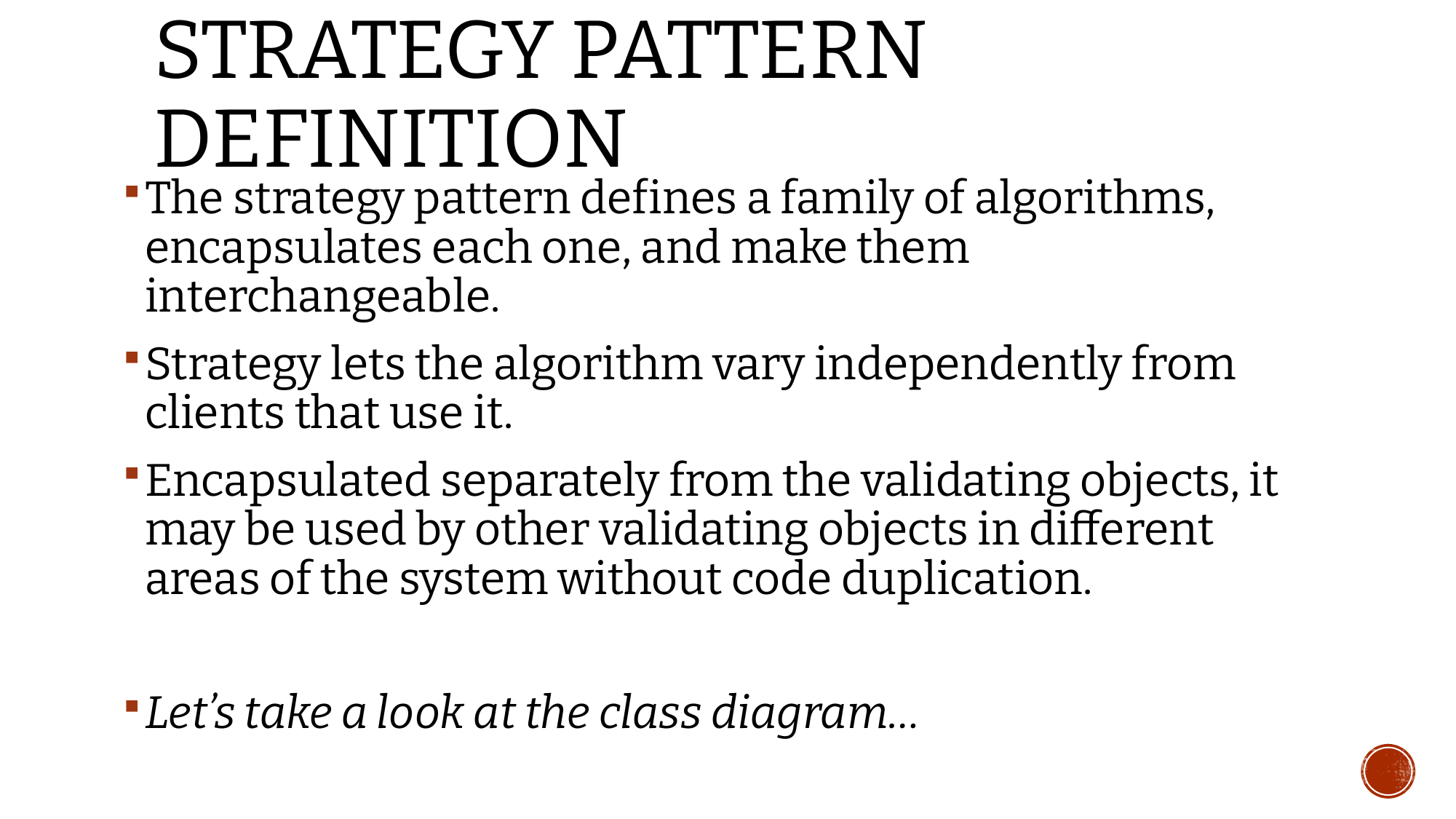

# Strategy pattern definition
The strategy pattern defines a family of algorithms, encapsulates each one, and make them interchangeable.
Strategy lets the algorithm vary independently from clients that use it.
Encapsulated separately from the validating objects, it  may be used by other validating objects in different areas of the system without code duplication.

Let’s take a look at the class diagram…